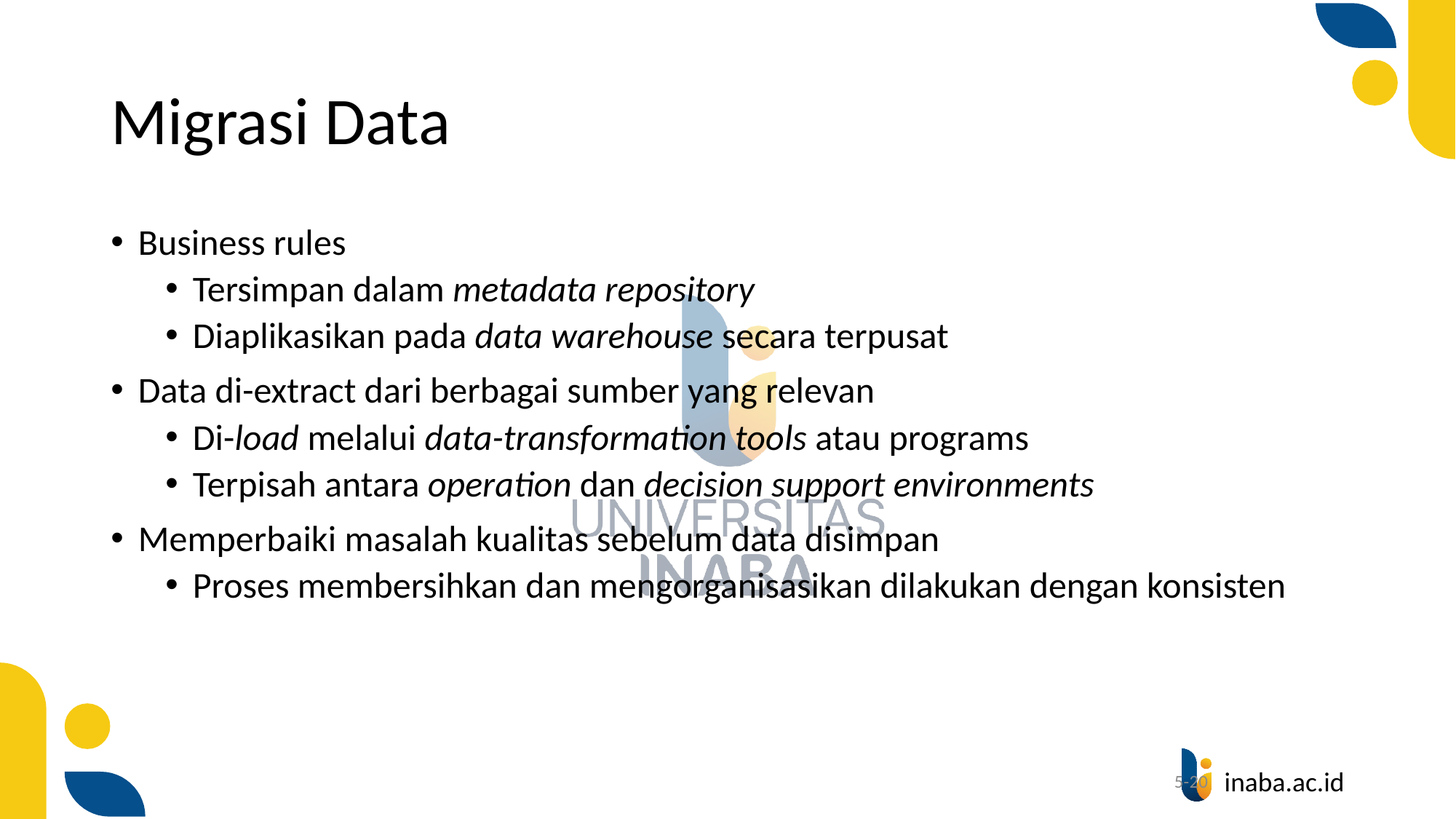

# Migrasi Data
Business rules
Tersimpan dalam metadata repository
Diaplikasikan pada data warehouse secara terpusat
Data di-extract dari berbagai sumber yang relevan
Di-load melalui data-transformation tools atau programs
Terpisah antara operation dan decision support environments
Memperbaiki masalah kualitas sebelum data disimpan
Proses membersihkan dan mengorganisasikan dilakukan dengan konsisten
5-20